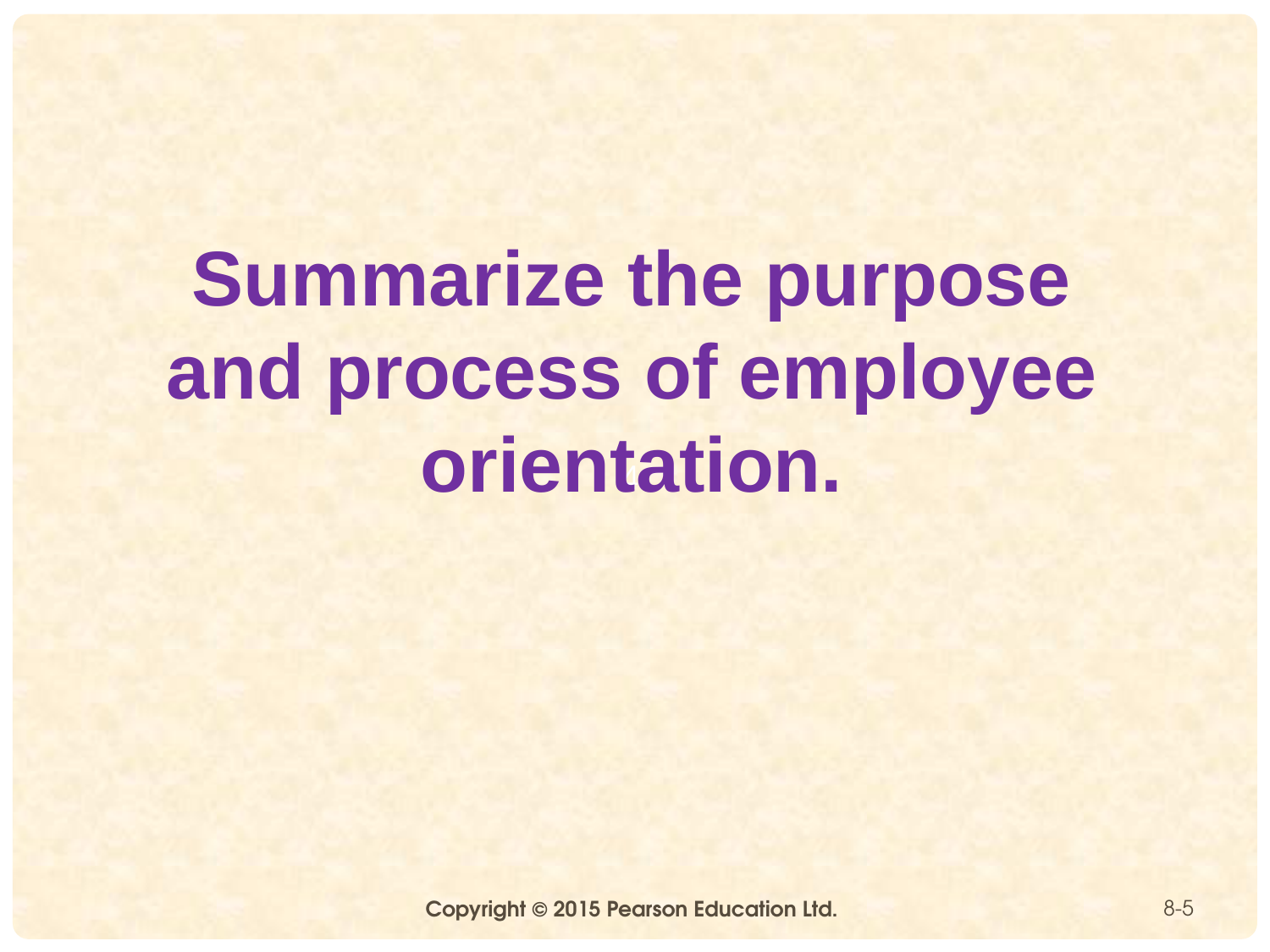

Summarize the purpose and process of employee orientation.

8-5
Copyright © 2015 Pearson Education Ltd.